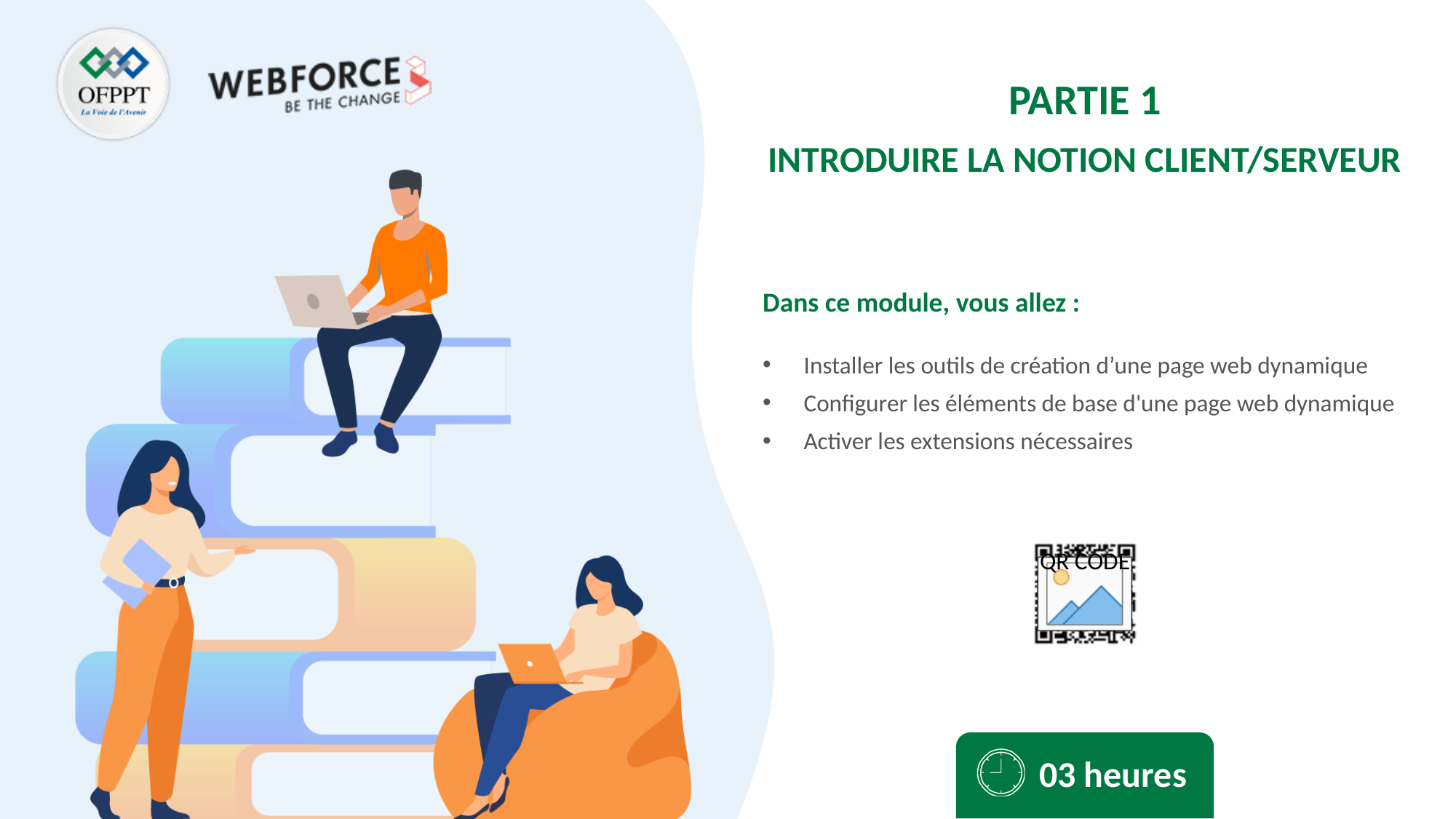

INTRODUIRE LA NOTION CLIENT/SERVEUR
Installer les outils de création d’une page web dynamique
Configurer les éléments de base d'une page web dynamique
Activer les extensions nécessaires

03 heures